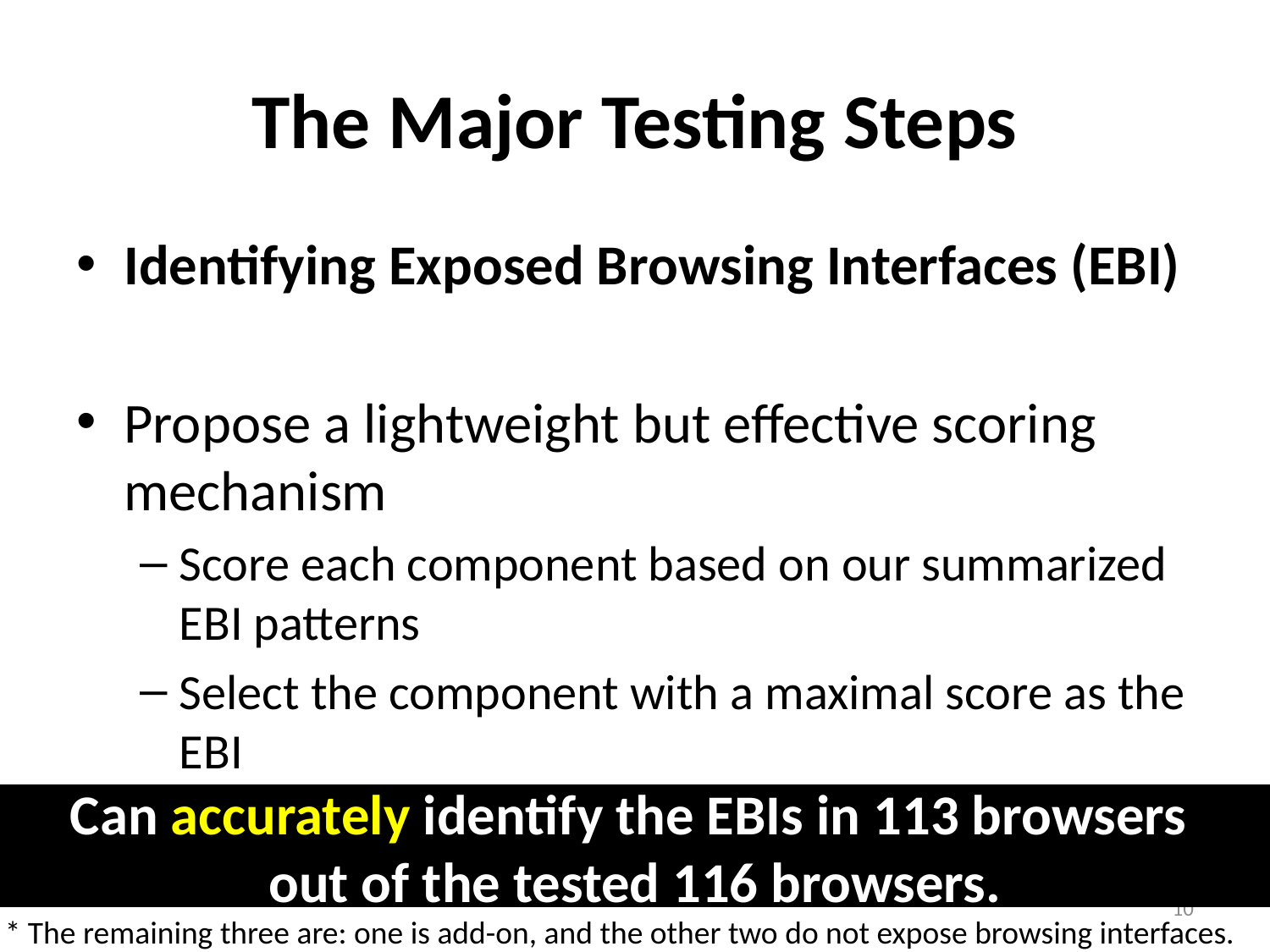

# The Major Testing Steps
Identifying Exposed Browsing Interfaces (EBI)

Propose a lightweight but effective scoring mechanism
Score each component based on our summarized EBI patterns
Select the component with a maximal score as the EBI
Can accurately identify the EBIs in 113 browsers
out of the tested 116 browsers.
10
* The remaining three are: one is add-on, and the other two do not expose browsing interfaces.